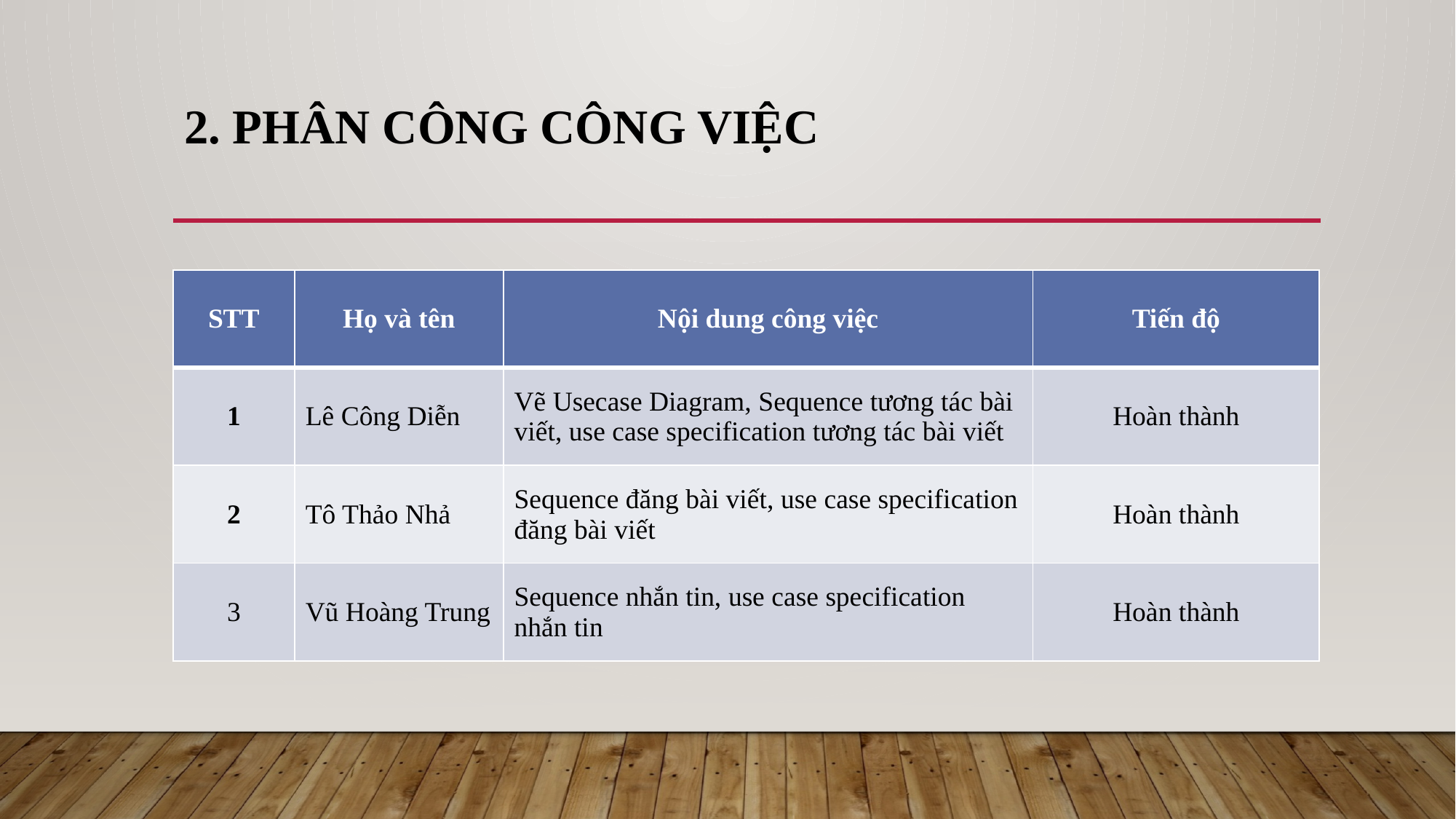

# 2. Phân công công việc
| STT | Họ và tên | Nội dung công việc | Tiến độ |
| --- | --- | --- | --- |
| 1 | Lê Công Diễn | Vẽ Usecase Diagram, Sequence tương tác bài viết, use case specification tương tác bài viết | Hoàn thành |
| 2 | Tô Thảo Nhả | Sequence đăng bài viết, use case specification đăng bài viết | Hoàn thành |
| 3 | Vũ Hoàng Trung | Sequence nhắn tin, use case specification nhắn tin | Hoàn thành |